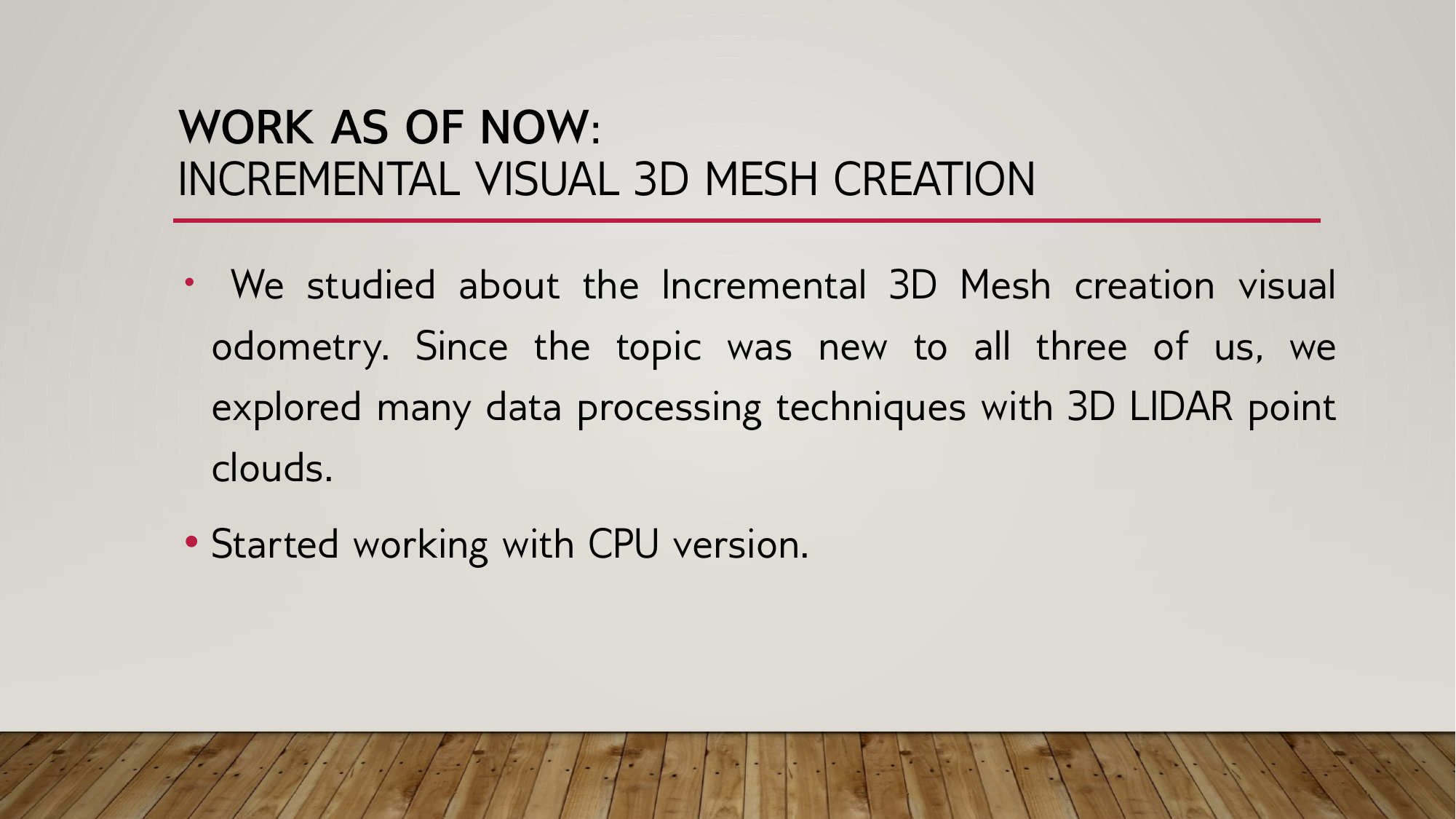

# Work as of now: Incremental VISUAL 3D mesh CREATION
 We studied about the Incremental 3D Mesh creation visual odometry. Since the topic was new to all three of us, we explored many data processing techniques with 3D LIDAR point clouds.
Started working with CPU version.